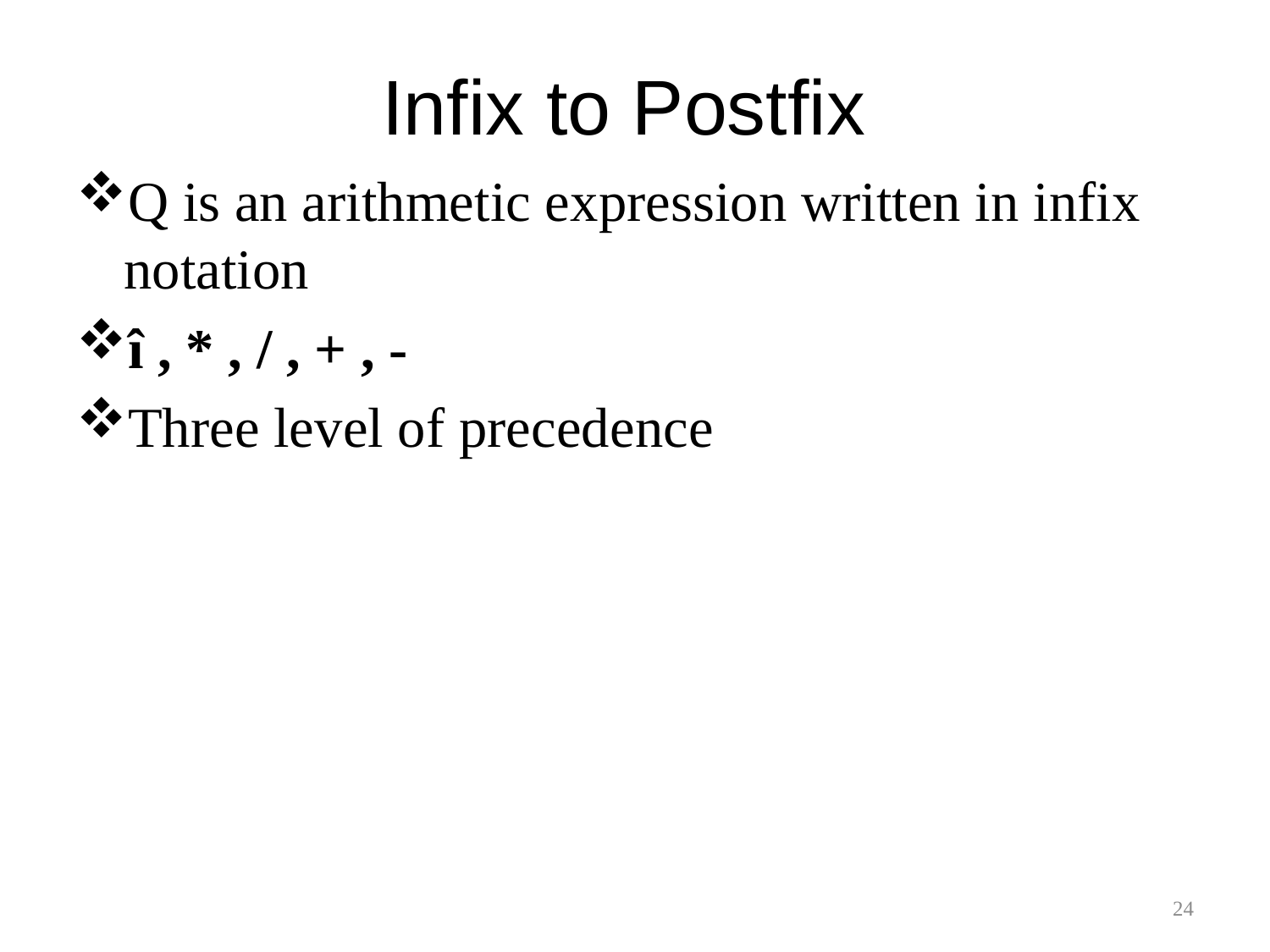

# Infix to Postfix
Q is an arithmetic expression written in infix notation
î , * , / , + , -
Three level of precedence

24